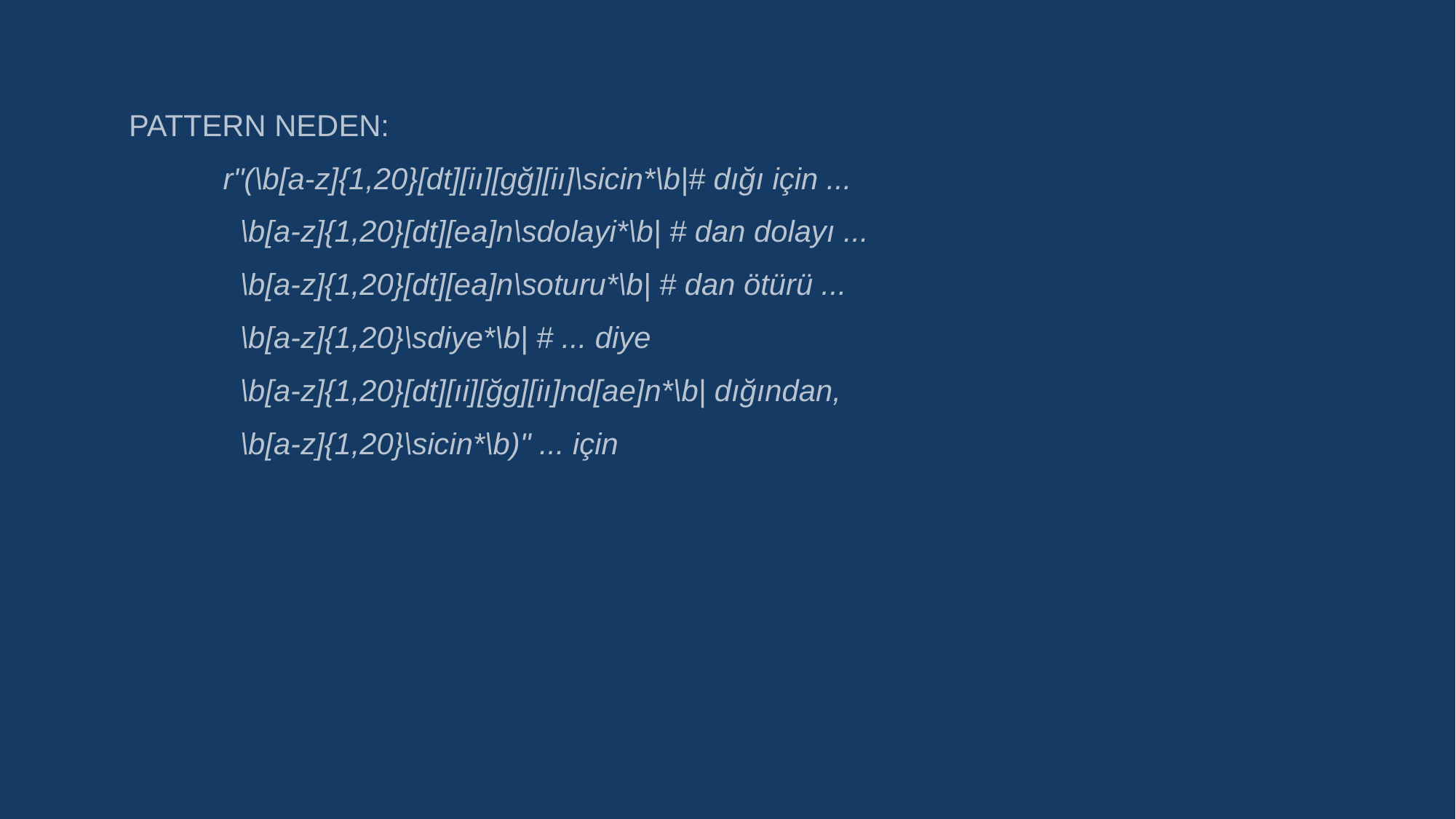

PATTERN NEDEN:
 r"(\b[a-z]{1,20}[dt][iı][gğ][iı]\sicin*\b|# dığı için ...
   \b[a-z]{1,20}[dt][ea]n\sdolayi*\b| # dan dolayı ...
   \b[a-z]{1,20}[dt][ea]n\soturu*\b| # dan ötürü ...
   \b[a-z]{1,20}\sdiye*\b| # ... diye
   \b[a-z]{1,20}[dt][ıi][ğg][iı]nd[ae]n*\b| dığından,
   \b[a-z]{1,20}\sicin*\b)" ... için